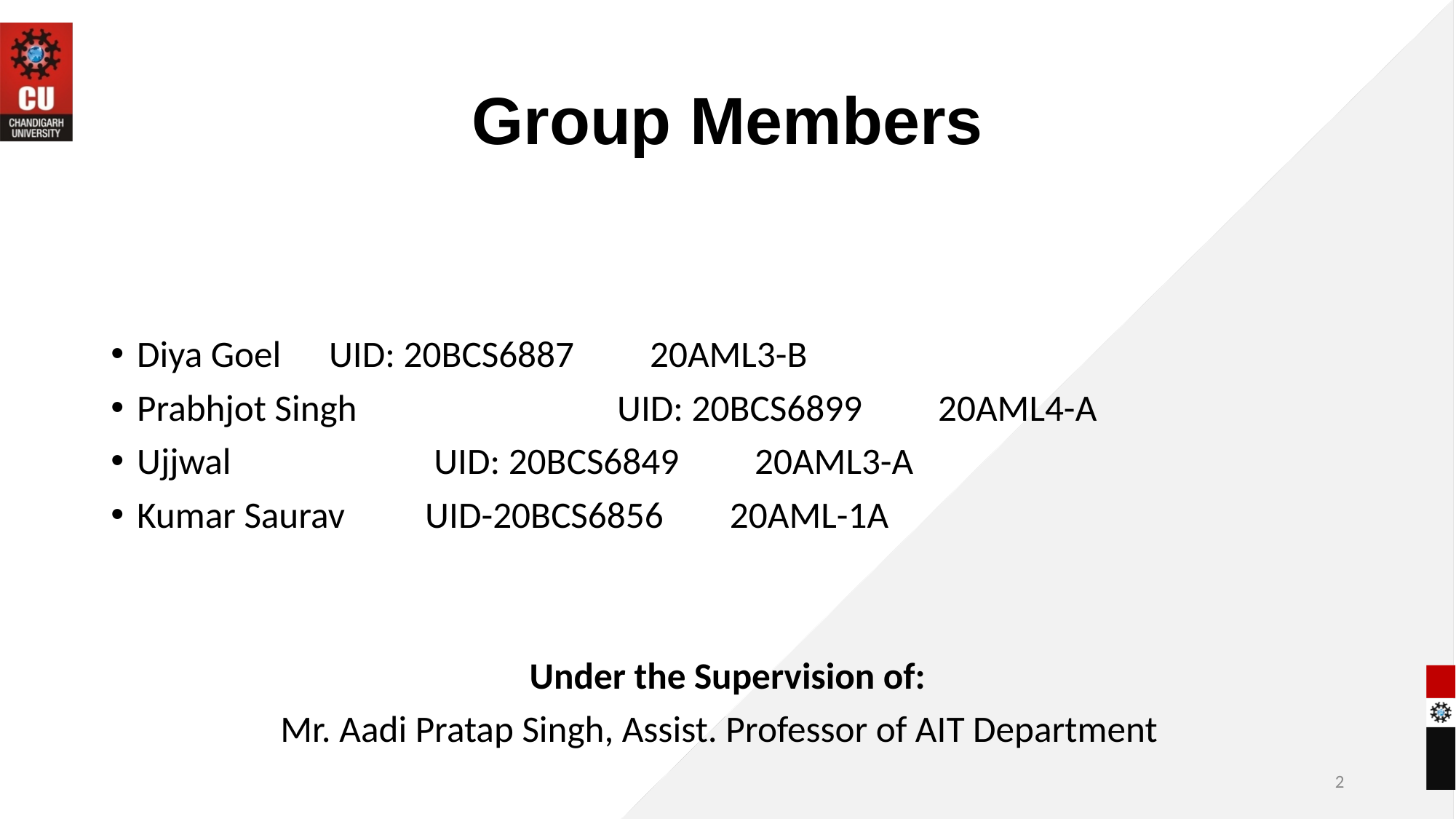

# Group Members

Diya Goel				UID: 20BCS6887         20AML3-B
Prabhjot Singh                          	UID: 20BCS6899         20AML4-A
Ujjwal		                        UID: 20BCS6849         20AML3-A
Kumar Saurav			UID-20BCS6856	  20AML-1A

Under the Supervision of:
Mr. Aadi Pratap Singh, Assist. Professor of AIT Department
2